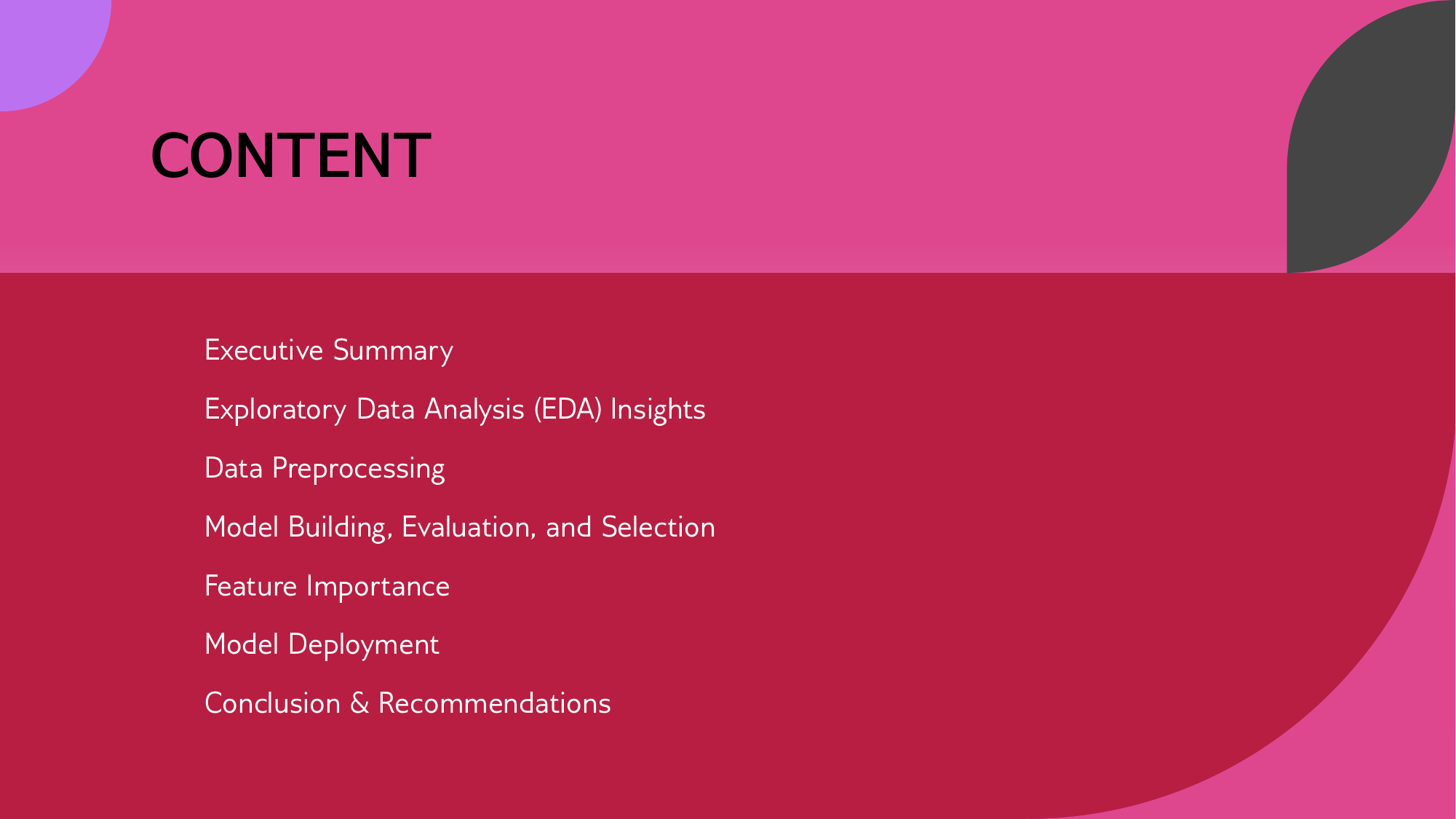

# Content
Executive Summary
Exploratory Data Analysis (EDA) Insights
Data Preprocessing
Model Building, Evaluation, and Selection
Feature Importance
Model Deployment
Conclusion & Recommendations